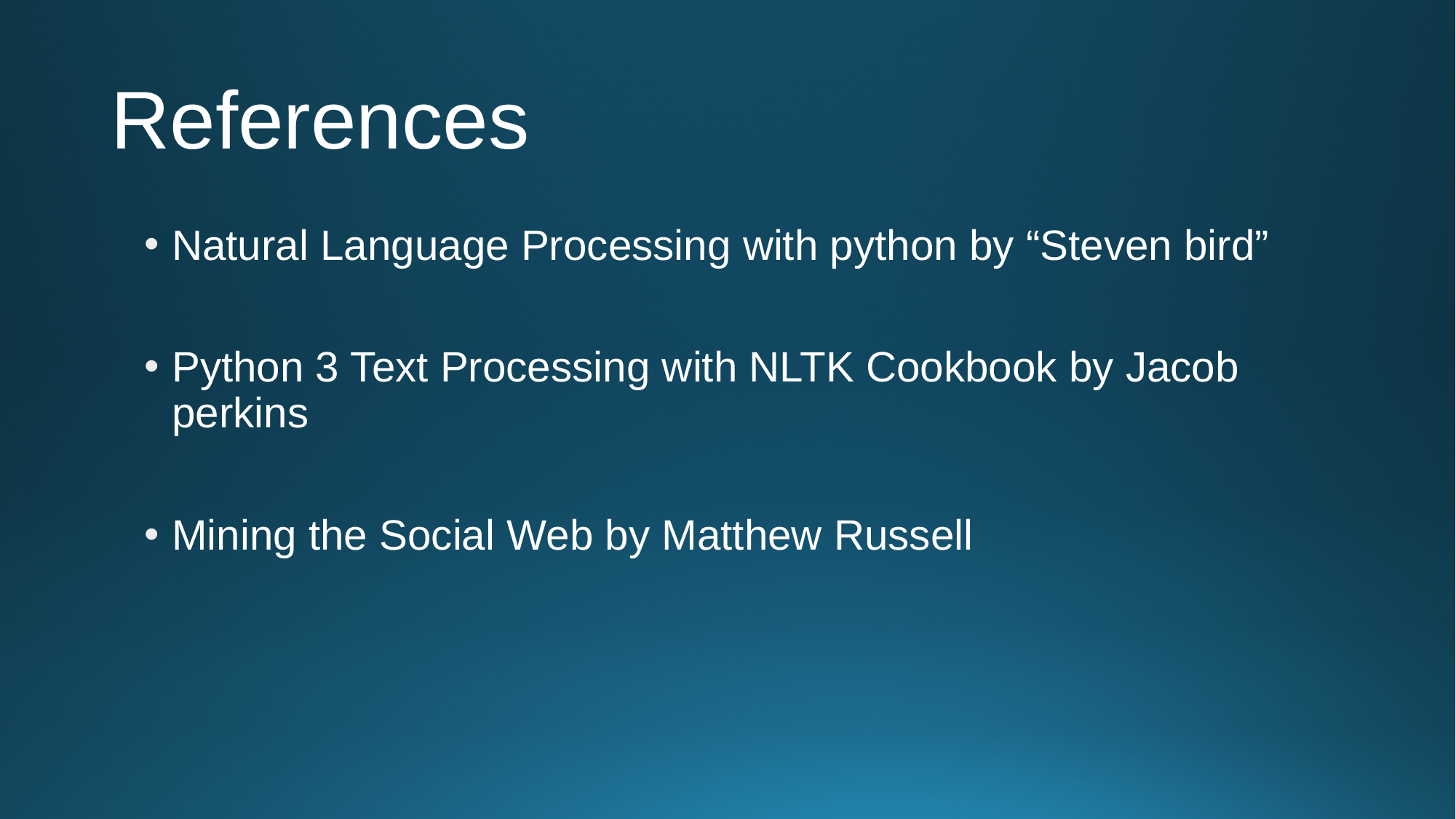

# References
Natural Language Processing with python by “Steven bird”

Python 3 Text Processing with NLTK Cookbook by Jacob perkins

Mining the Social Web by Matthew Russell